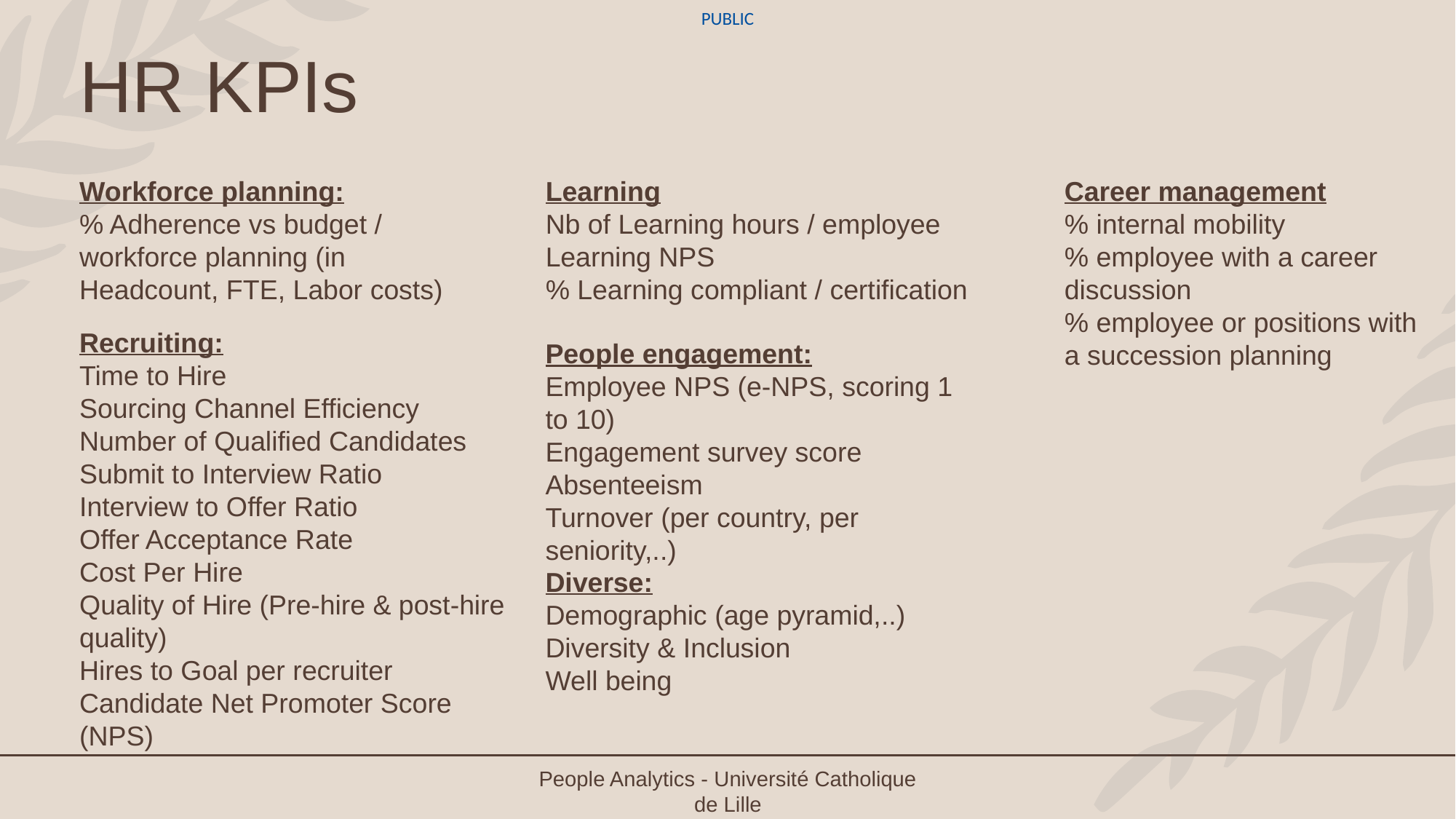

# HR KPIs
Workforce planning:
% Adherence vs budget / workforce planning (in Headcount, FTE, Labor costs)
Learning
Nb of Learning hours / employee
Learning NPS
% Learning compliant / certification

Career management
% internal mobility
% employee with a career discussion
% employee or positions with a succession planning

Recruiting:
Time to Hire
Sourcing Channel Efficiency
Number of Qualified Candidates
Submit to Interview Ratio
Interview to Offer Ratio
Offer Acceptance Rate
Cost Per Hire
Quality of Hire (Pre-hire & post-hire quality)
Hires to Goal per recruiter
Candidate Net Promoter Score (NPS)
People engagement:
Employee NPS (e-NPS, scoring 1 to 10)
Engagement survey score
Absenteeism
Turnover (per country, per seniority,..)
Diverse:
Demographic (age pyramid,..)
Diversity & Inclusion
Well being

People Analytics - Université Catholique de Lille